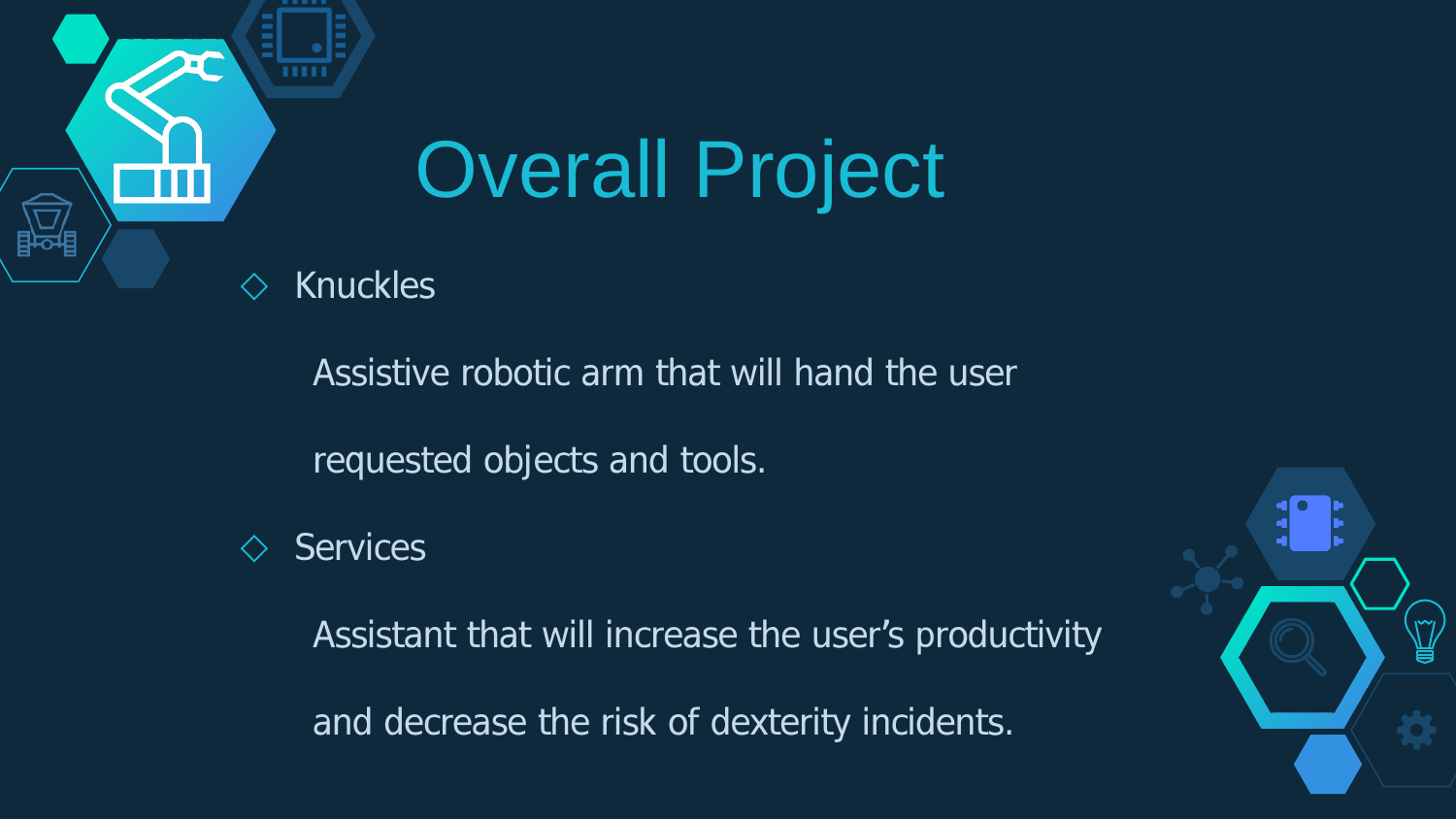

# Overall Project
Knuckles
Assistive robotic arm that will hand the user requested objects and tools.
Services
Assistant that will increase the user’s productivity and decrease the risk of dexterity incidents.